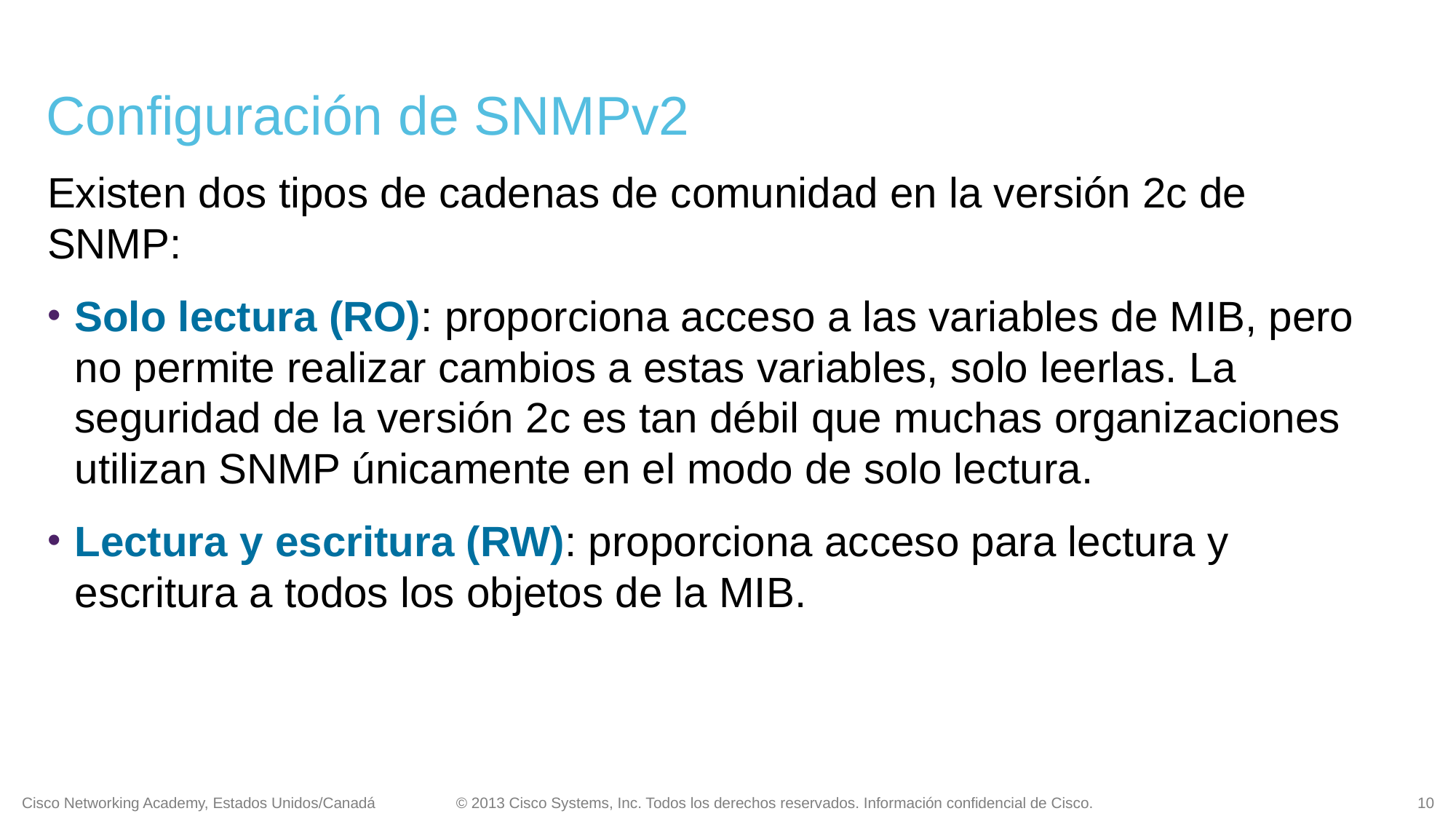

# Configuración de SNMPv2
Existen dos tipos de cadenas de comunidad en la versión 2c de SNMP:
Solo lectura (RO): proporciona acceso a las variables de MIB, pero no permite realizar cambios a estas variables, solo leerlas. La seguridad de la versión 2c es tan débil que muchas organizaciones utilizan SNMP únicamente en el modo de solo lectura.
Lectura y escritura (RW): proporciona acceso para lectura y escritura a todos los objetos de la MIB.